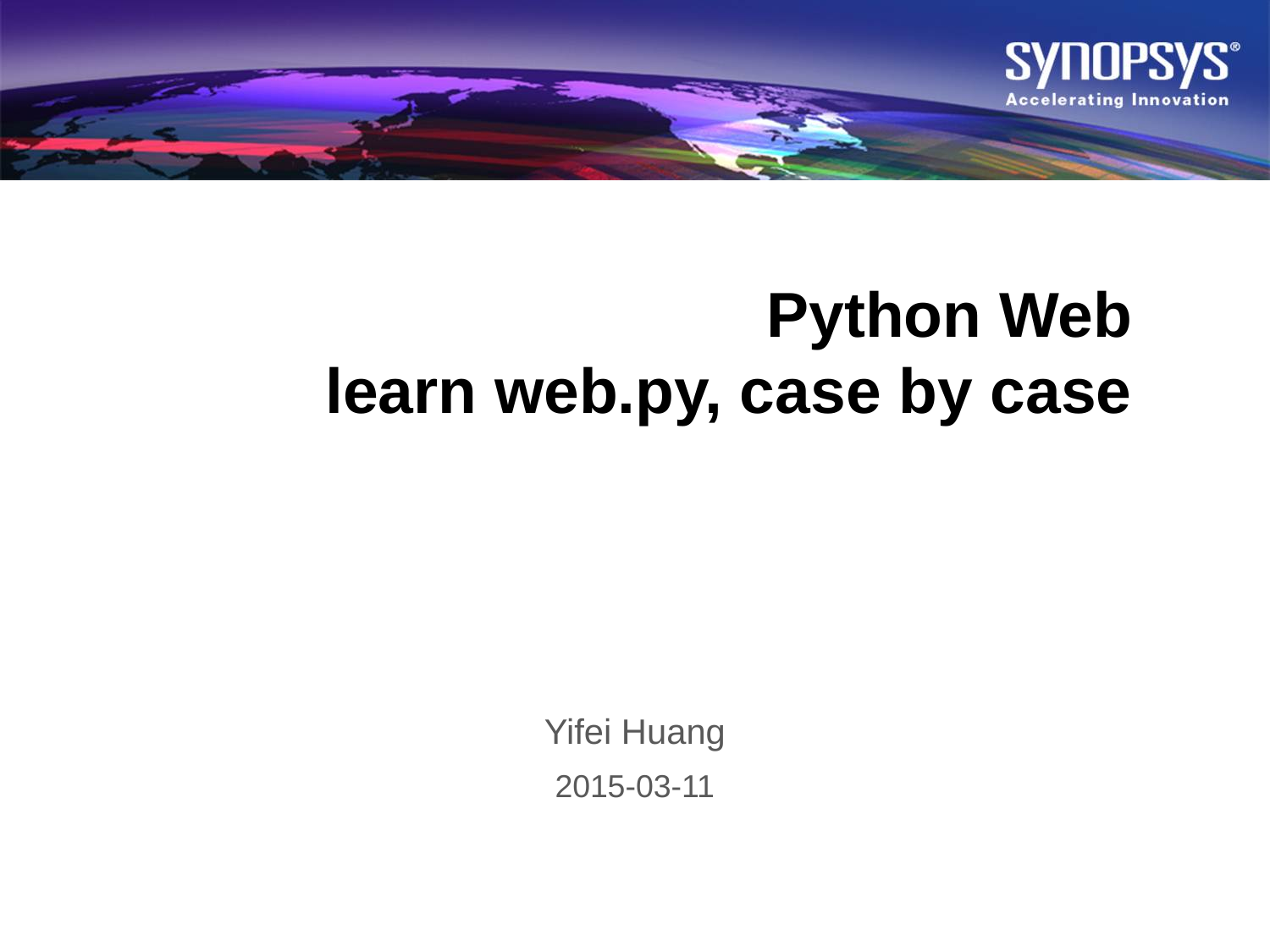

# Python Web learn web.py, case by case

Yifei Huang
2015-03-11